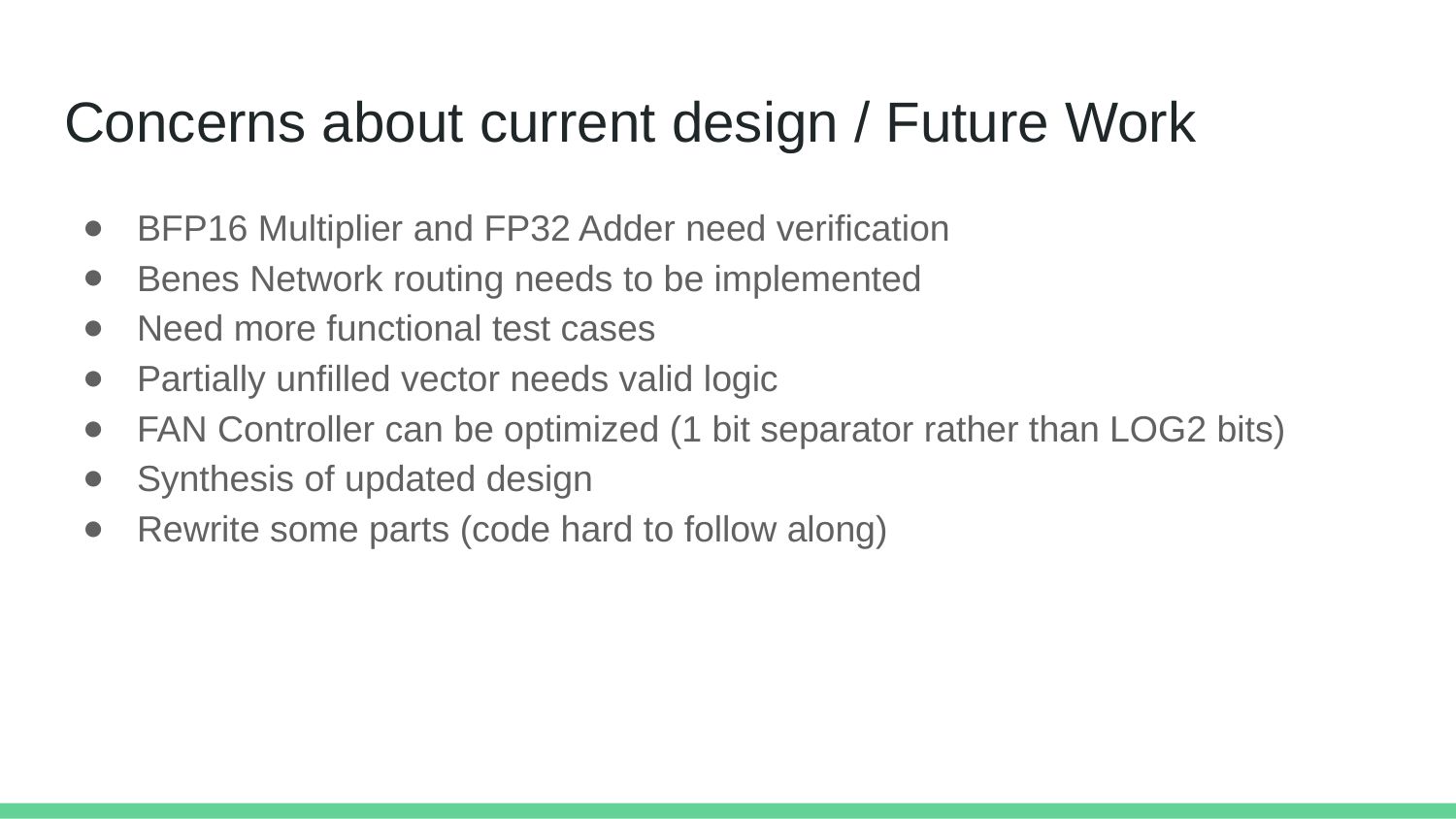

# Concerns about current design / Future Work

BFP16 Multiplier and FP32 Adder need verification
Benes Network routing needs to be implemented
Need more functional test cases
Partially unfilled vector needs valid logic
FAN Controller can be optimized (1 bit separator rather than LOG2 bits)
Synthesis of updated design
Rewrite some parts (code hard to follow along)